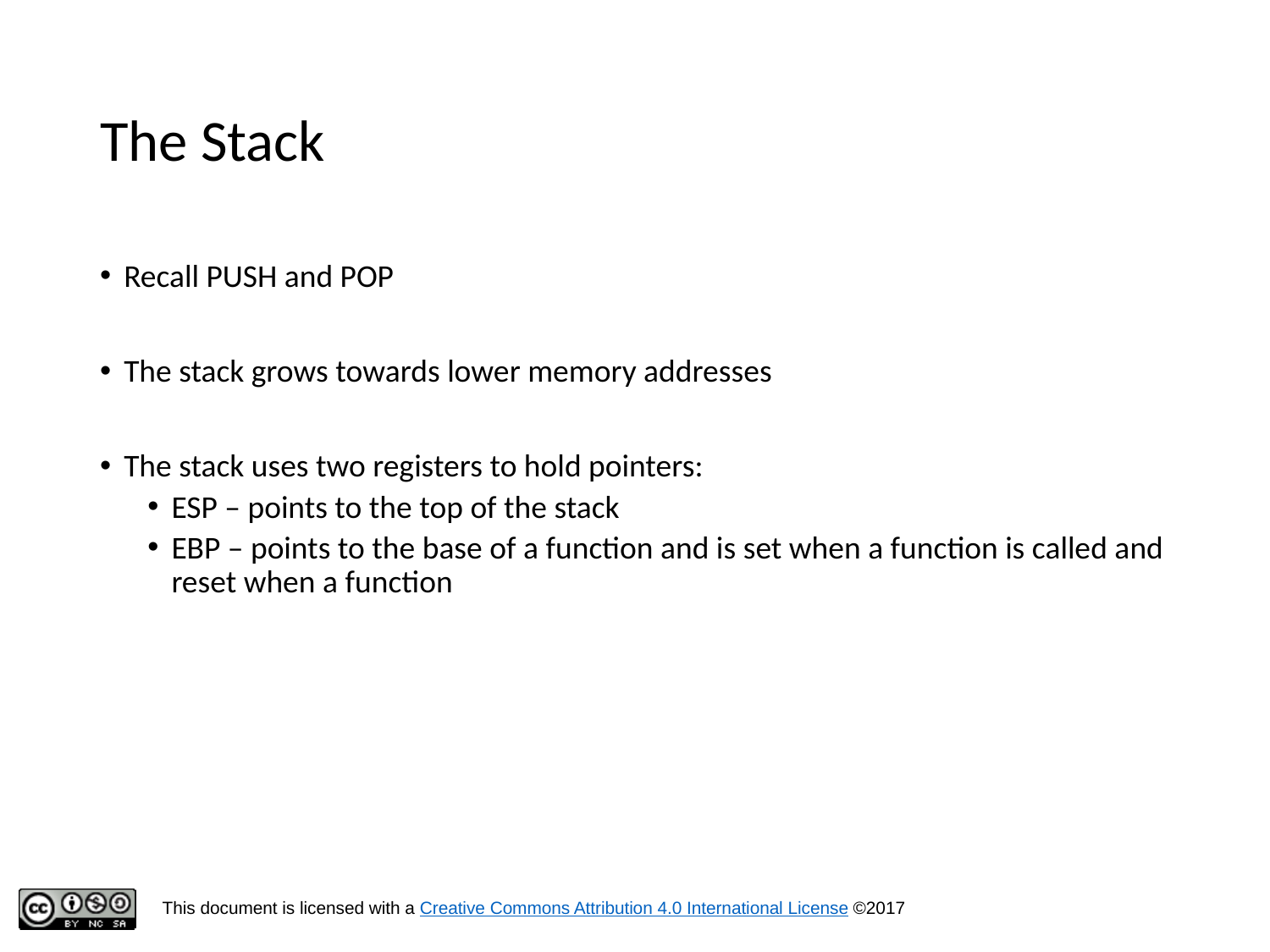

# The Stack
Recall PUSH and POP

The stack grows towards lower memory addresses

The stack uses two registers to hold pointers:
ESP – points to the top of the stack
EBP – points to the base of a function and is set when a function is called and reset when a function